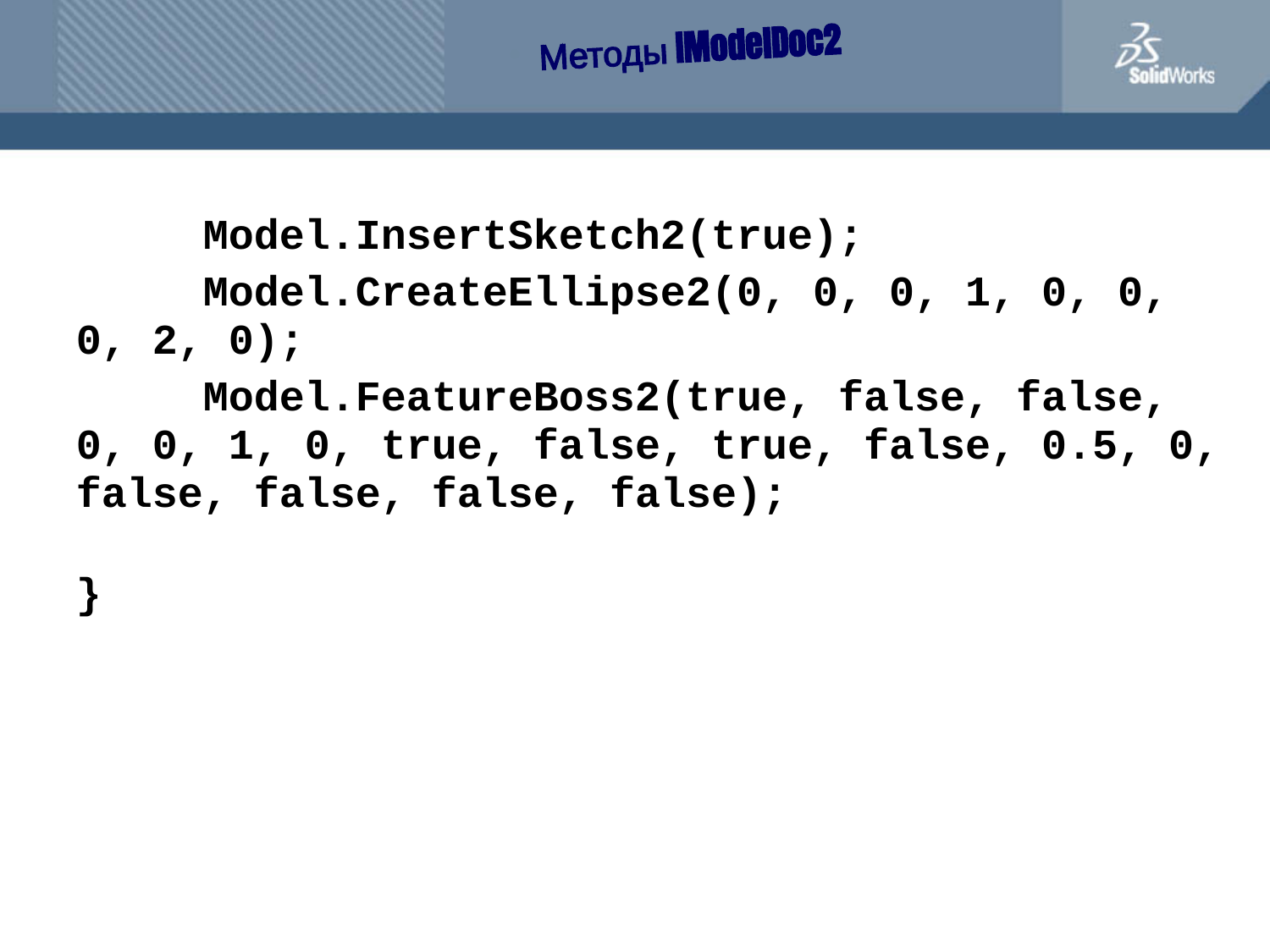

Методы IModelDoc2

	Model.InsertSketch2(true);
	Model.CreateEllipse2(0, 0, 0, 1, 0, 0, 0, 2, 0);
     Model.FeatureBoss2(true, false, false, 0, 0, 1, 0, true, false, true, false, 0.5, 0, false, false, false, false);

}